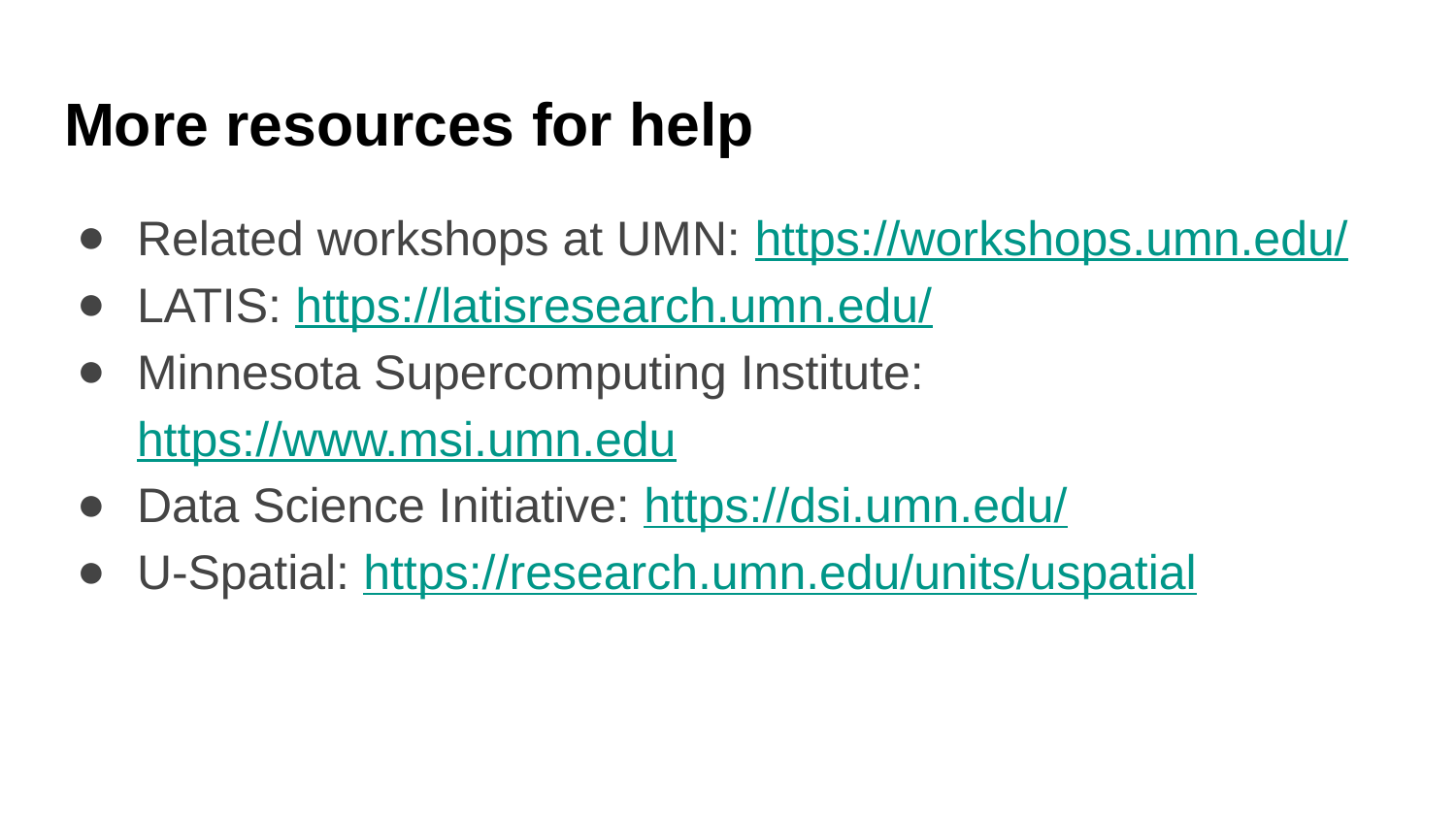

# More resources for help
Related workshops at UMN: https://workshops.umn.edu/
LATIS: https://latisresearch.umn.edu/
Minnesota Supercomputing Institute: https://www.msi.umn.edu
Data Science Initiative: https://dsi.umn.edu/
U-Spatial: https://research.umn.edu/units/uspatial